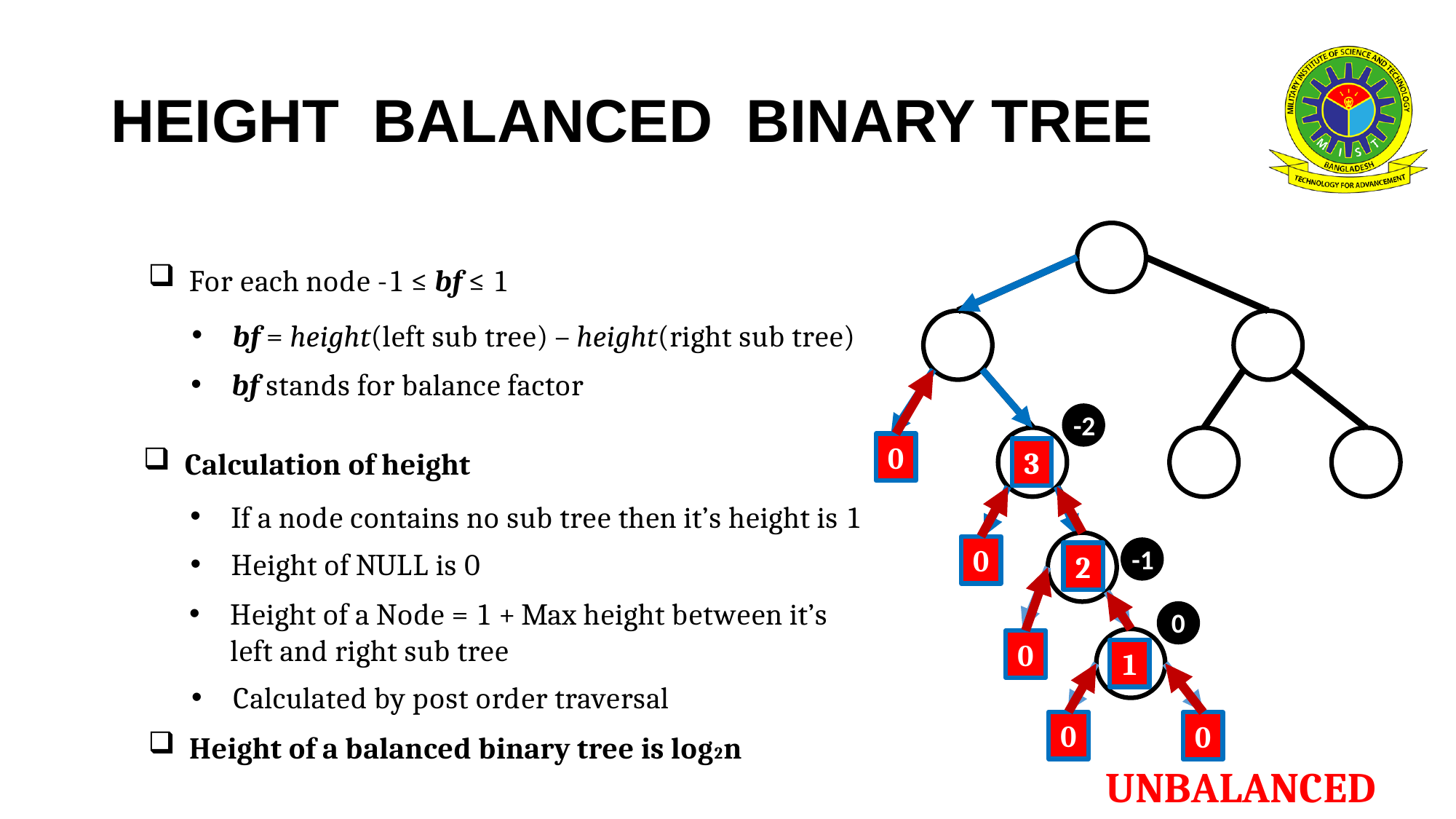

# HEIGHT  BALANCED  BINARY TREE

For each node -1 ≤ bf ≤ 1

bf = height(left sub tree) – height(right sub tree)
bf stands for balance factor
-2

0
3
Calculation of height
If a node contains no sub tree then it’s height is 1

0
-1

Height of NULL is 0
2
Height of a Node = 1 + Max height between it’s left and right sub tree
0

0
1
Calculated by post order traversal
0
0
Height of a balanced binary tree is log2n
UNBALANCED